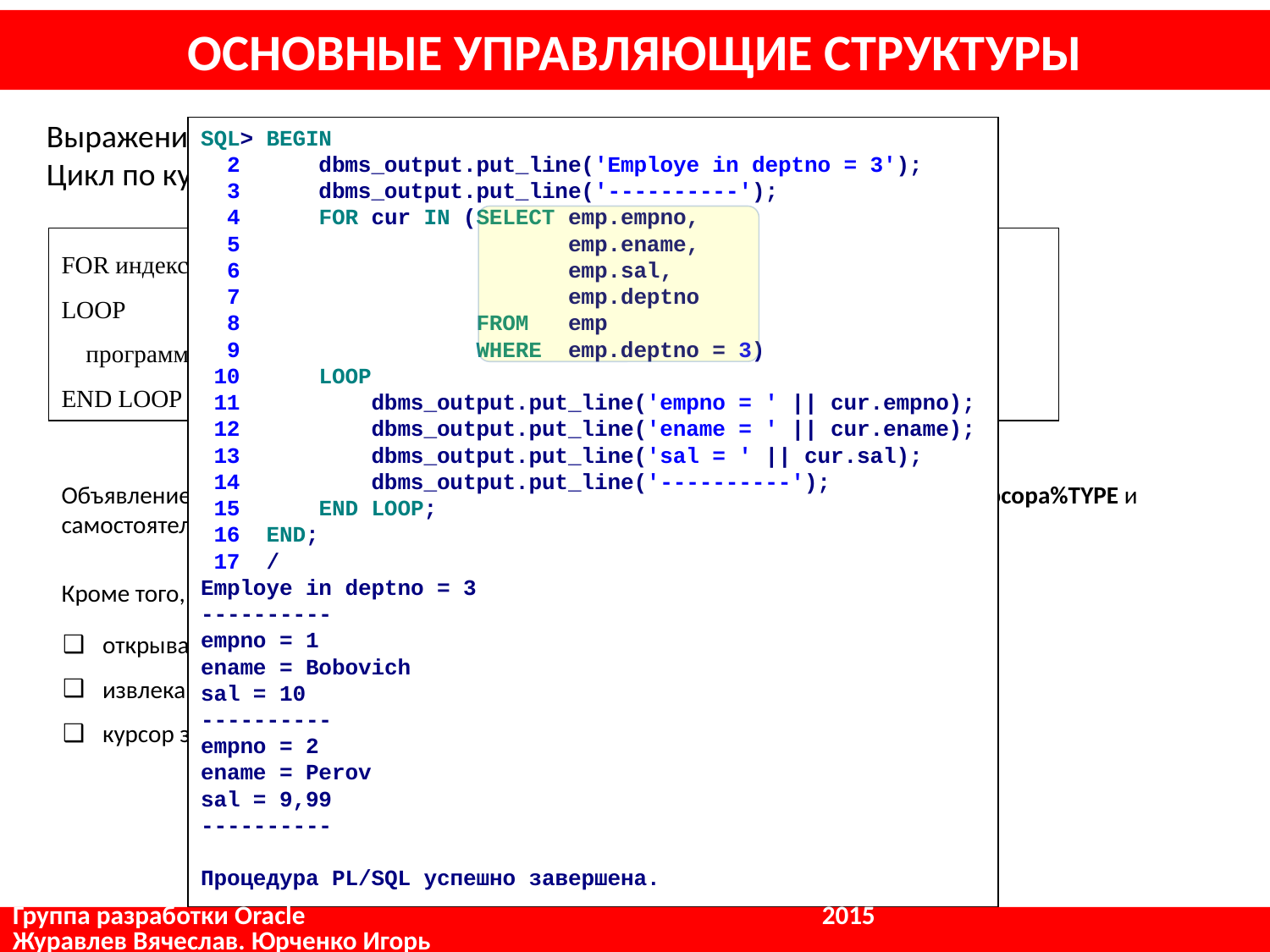

# ОСНОВНЫЕ УПРАВЛЯЮЩИЕ СТРУКТУРЫ
Выражения циклов
Цикл по курсору
SQL> BEGIN
  2      dbms_output.put_line('Employe in deptno = 3');
  3      dbms_output.put_line('----------');
  4      FOR cur IN (SELECT emp.empno,
  5                         emp.ename,
  6                         emp.sal,
  7                         emp.deptno
  8                  FROM   emp
  9                  WHERE  emp.deptno = 3)
 10      LOOP
 11          dbms_output.put_line('empno = ' || cur.empno);
 12          dbms_output.put_line('ename = ' || cur.ename);
 13          dbms_output.put_line('sal = ' || cur.sal);
 14          dbms_output.put_line('----------');
 15      END LOOP;
 16  END;
 17  /
Employe in deptno = 3
----------
empno = 1
ename = Bobovich
sal = 10
----------
empno = 2
ename = Perov
sal = 9,99
----------

Процедура PL/SQL успешно завершена.

FOR индексная_запись IN [имя_курсора | явное_предложение_SELECT]
LOOP
    программный код
END LOOP [ слово-комментарий ];
Объявление индексной_записи в PL/SQL выполняется автоматически и с типом имя_курсора%TYPE и самостоятельного объявления не требует.
Кроме того, в цикле такого рода автоматически:
открывается курсор;
извлекаются данные при прохождении цикла;
курсор закрывается по выходу из цикла.
Группа разработки Oracle				        2015			          Журавлев Вячеслав. Юрченко Игорь